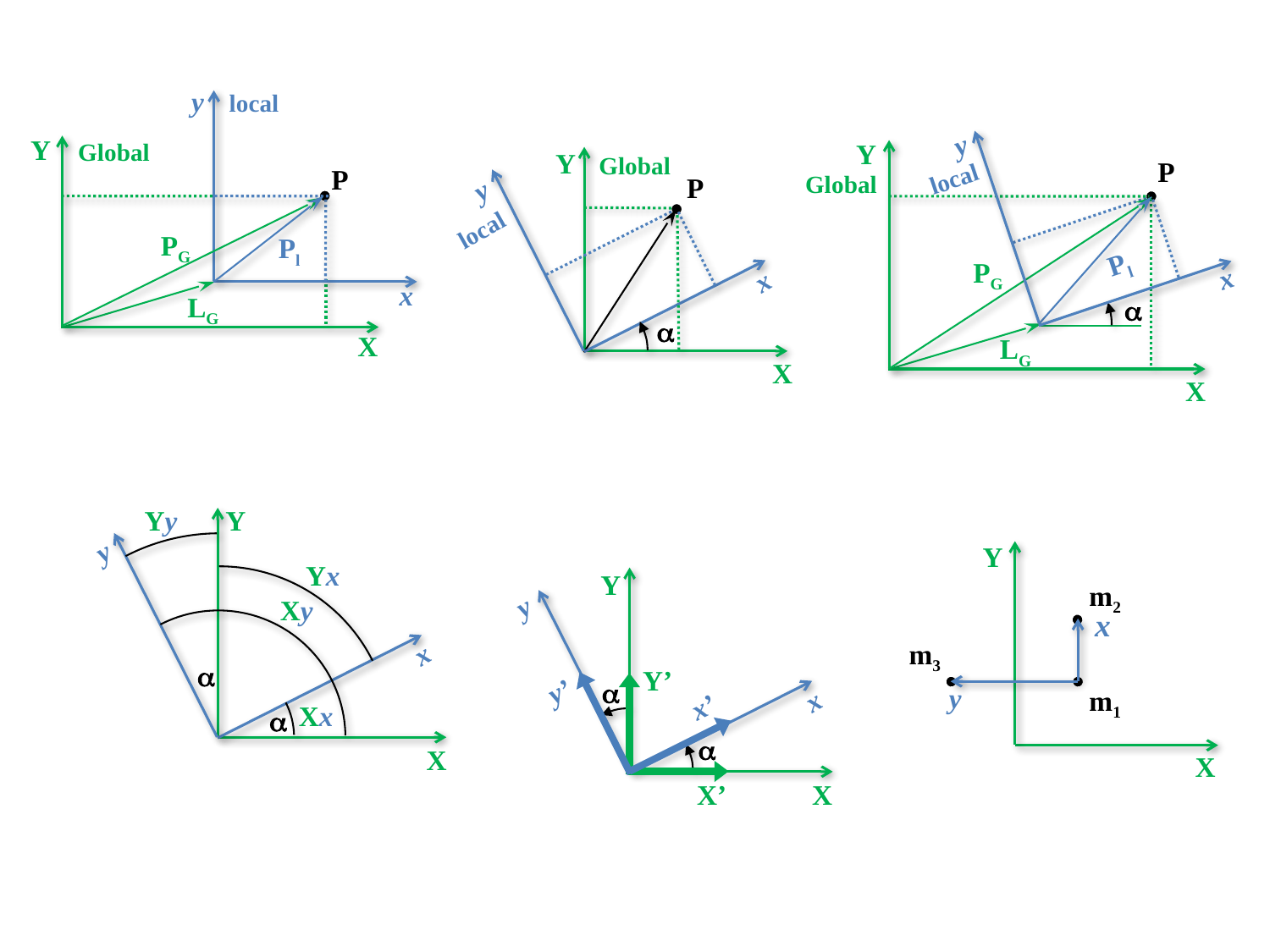

y
local
Y
Global
P

PG
Pl
x
LG
X
y
Y
P
local
Global

Pl
PG

x
α
LG
X
Y
Global
P
y

local
x

α
X
Yy
Y
y

Yx

Xy

x
α

Xx
α
X
Y
m2
x

m3
y

m1
X
Y
y
Y’
y’
α
x
x’

α
X’
X